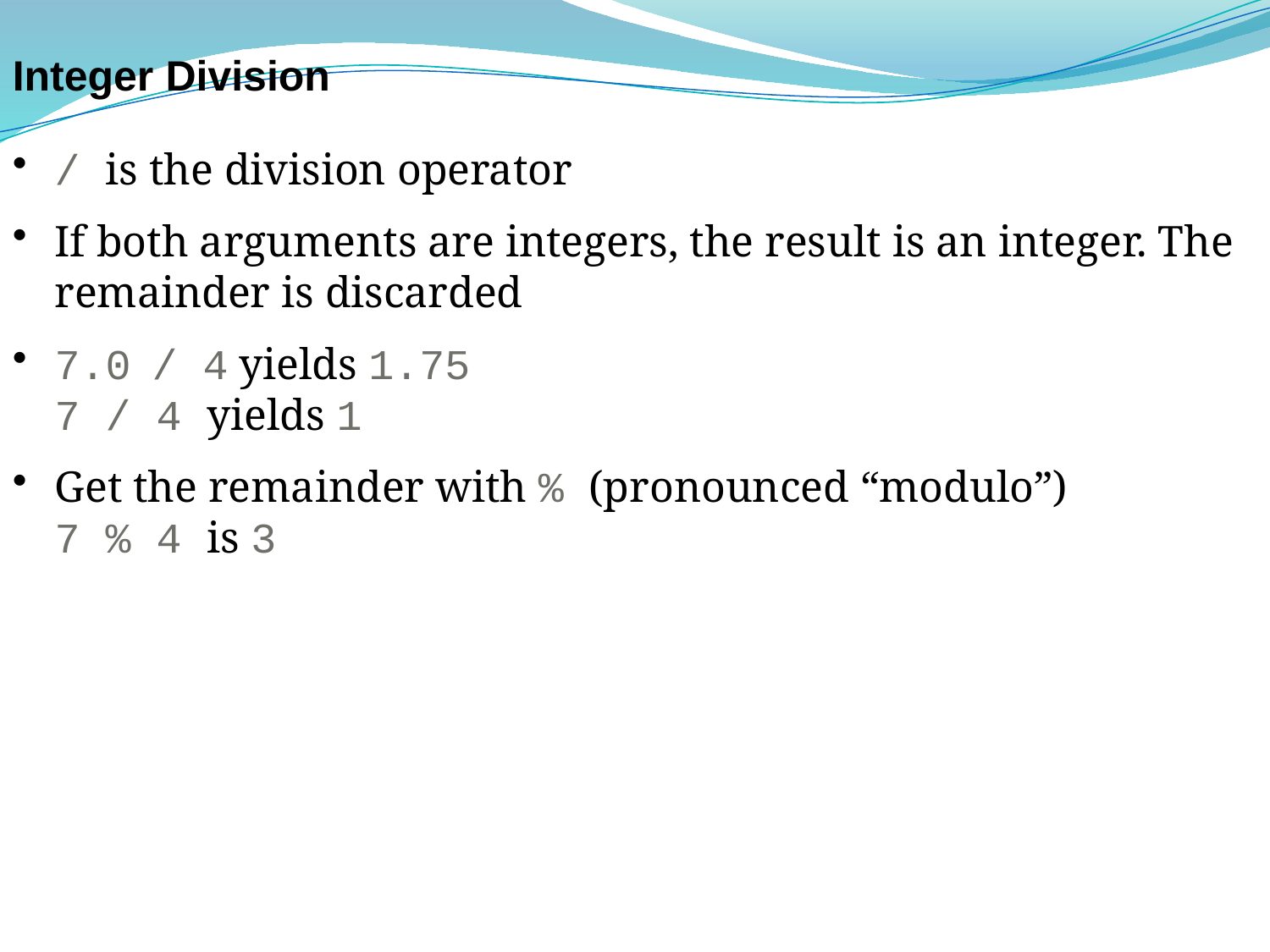

Integer Division
 / is the division operator
 If both arguments are integers, the result is an integer. The
 remainder is discarded
 7.0 / 4 yields 1.75
 7 / 4 yields 1
 Get the remainder with % (pronounced “modulo”)
 7 % 4 is 3